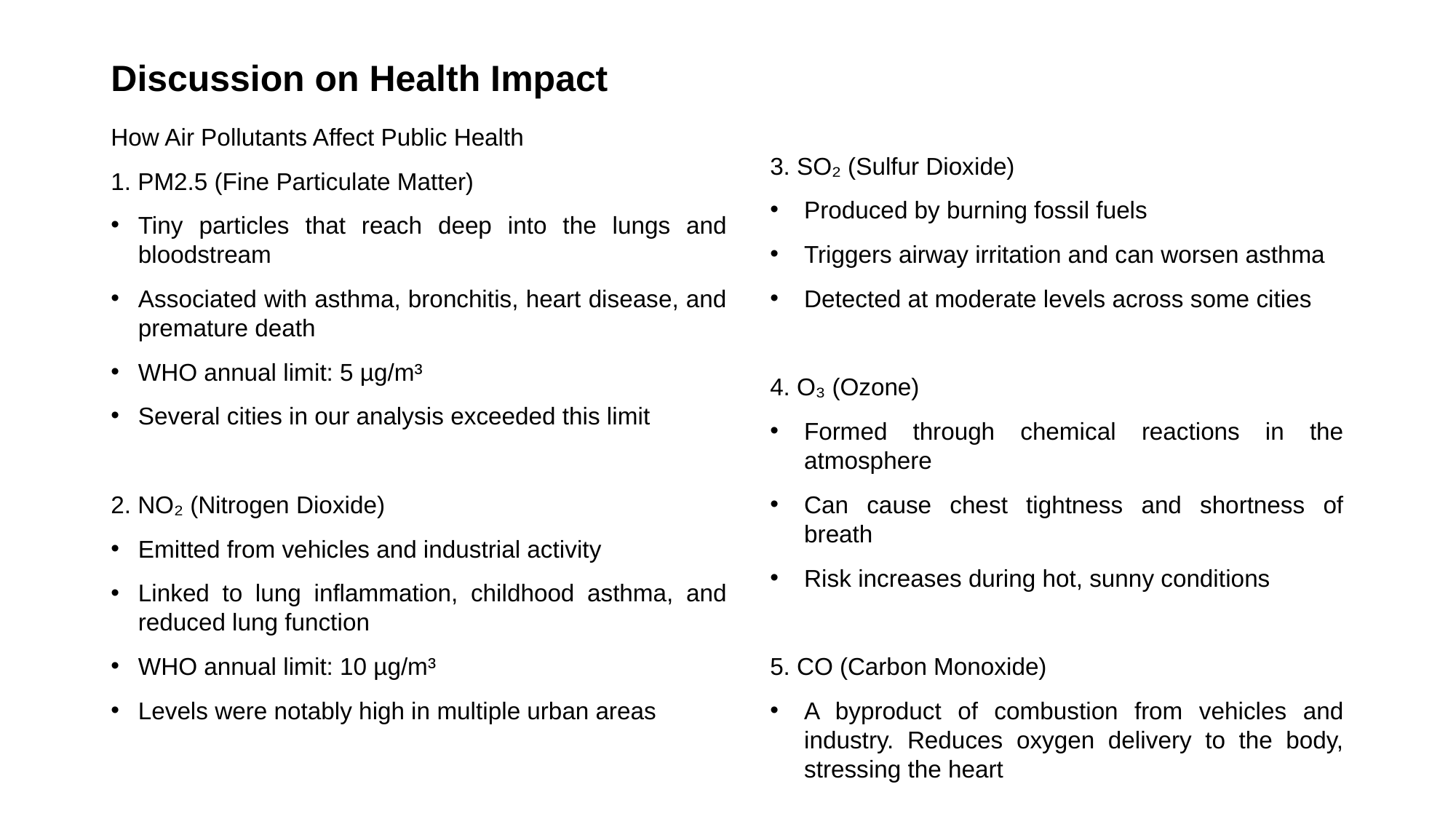

# Discussion on Health Impact
How Air Pollutants Affect Public Health
1. PM2.5 (Fine Particulate Matter)
Tiny particles that reach deep into the lungs and bloodstream
Associated with asthma, bronchitis, heart disease, and premature death
WHO annual limit: 5 µg/m³
Several cities in our analysis exceeded this limit

2. NO₂ (Nitrogen Dioxide)
Emitted from vehicles and industrial activity
Linked to lung inflammation, childhood asthma, and reduced lung function
WHO annual limit: 10 µg/m³
Levels were notably high in multiple urban areas

3. SO₂ (Sulfur Dioxide)
Produced by burning fossil fuels
Triggers airway irritation and can worsen asthma
Detected at moderate levels across some cities

4. O₃ (Ozone)
Formed through chemical reactions in the atmosphere
Can cause chest tightness and shortness of breath
Risk increases during hot, sunny conditions

5. CO (Carbon Monoxide)
A byproduct of combustion from vehicles and industry. Reduces oxygen delivery to the body, stressing the heart